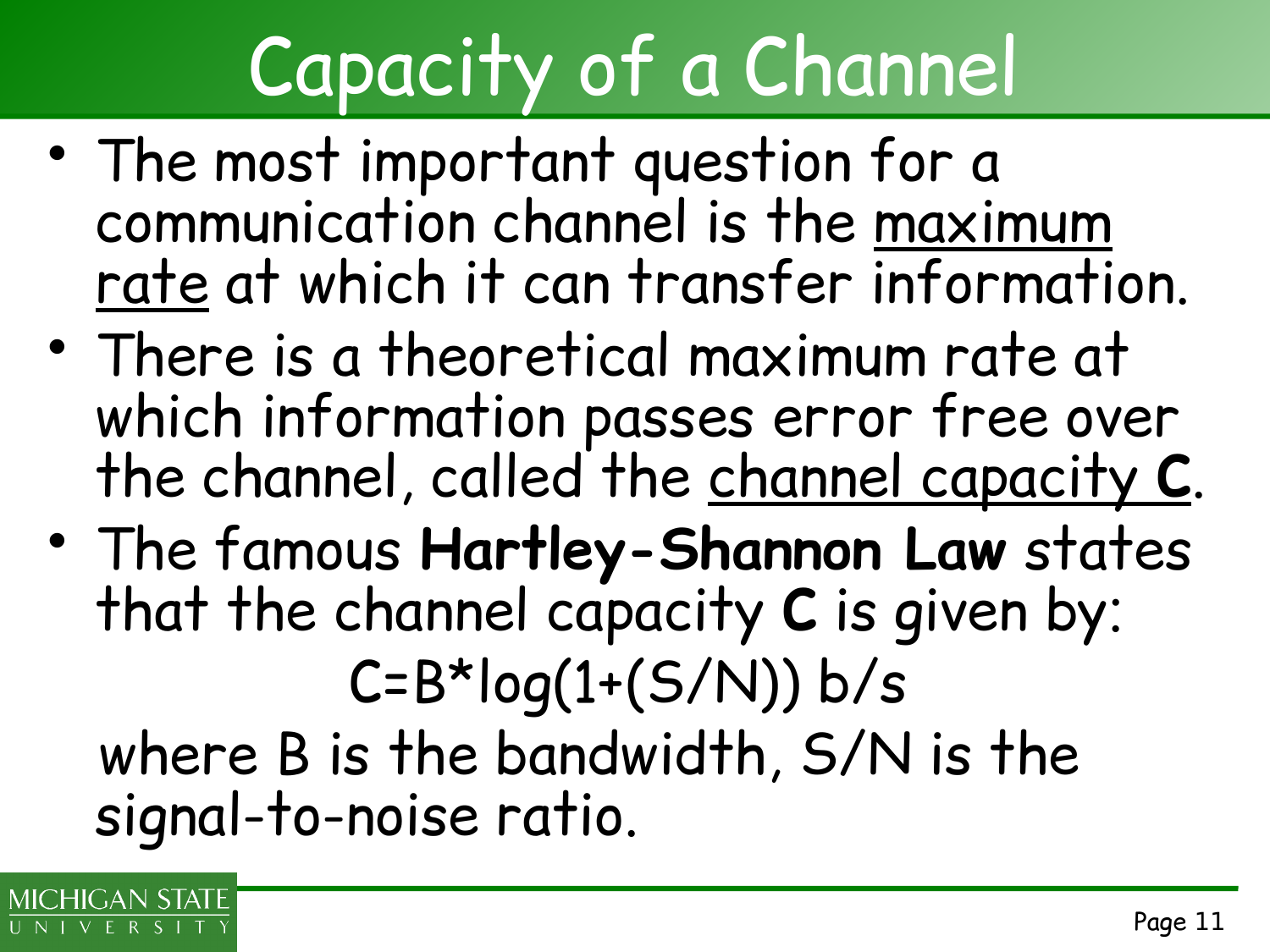

# Capacity of a Channel
The most important question for a communication channel is the maximum rate at which it can transfer information.
There is a theoretical maximum rate at which information passes error free over the channel, called the channel capacity C.
The famous Hartley-Shannon Law states that the channel capacity C is given by:
			C=B*log(1+(S/N)) b/s
   where B is the bandwidth, S/N is the signal-to-noise ratio.